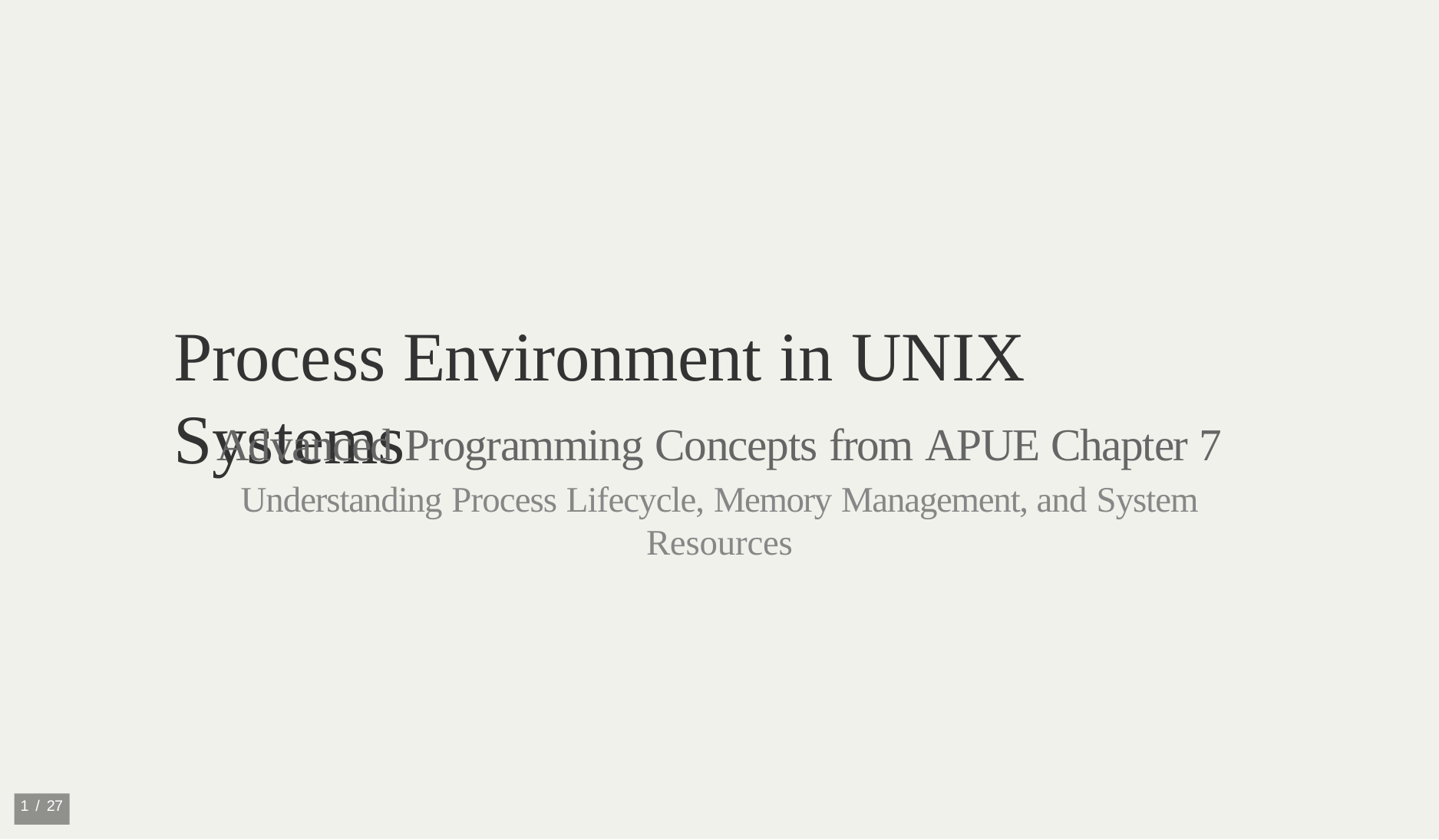

# Process Environment in UNIX Systems
Advanced Programming Concepts from APUE Chapter 7
Understanding Process Lifecycle, Memory Management, and System Resources

1 / 27